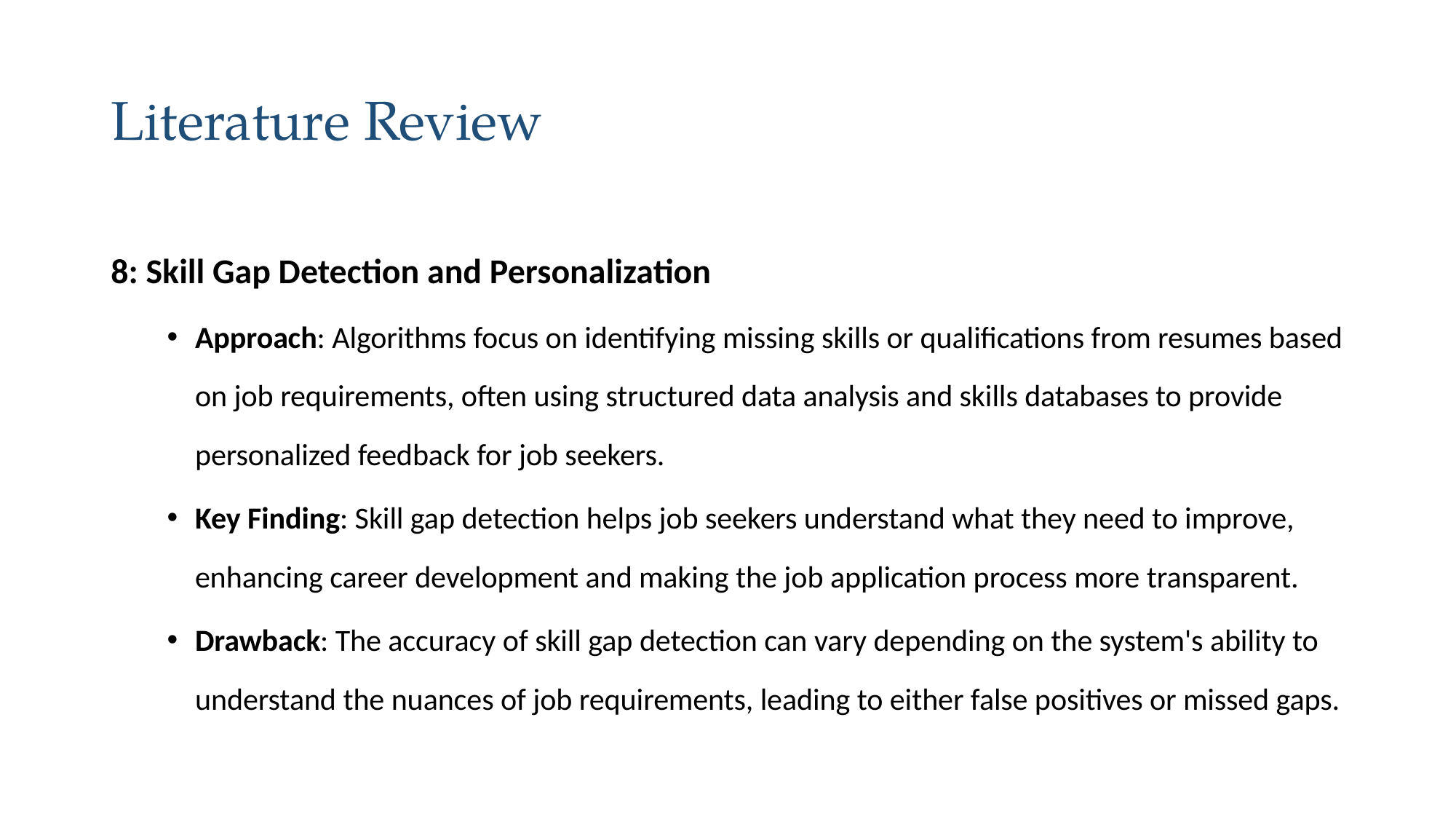

# Literature Review
8: Skill Gap Detection and Personalization
Approach: Algorithms focus on identifying missing skills or qualifications from resumes based on job requirements, often using structured data analysis and skills databases to provide personalized feedback for job seekers.
Key Finding: Skill gap detection helps job seekers understand what they need to improve, enhancing career development and making the job application process more transparent.
Drawback: The accuracy of skill gap detection can vary depending on the system's ability to understand the nuances of job requirements, leading to either false positives or missed gaps.